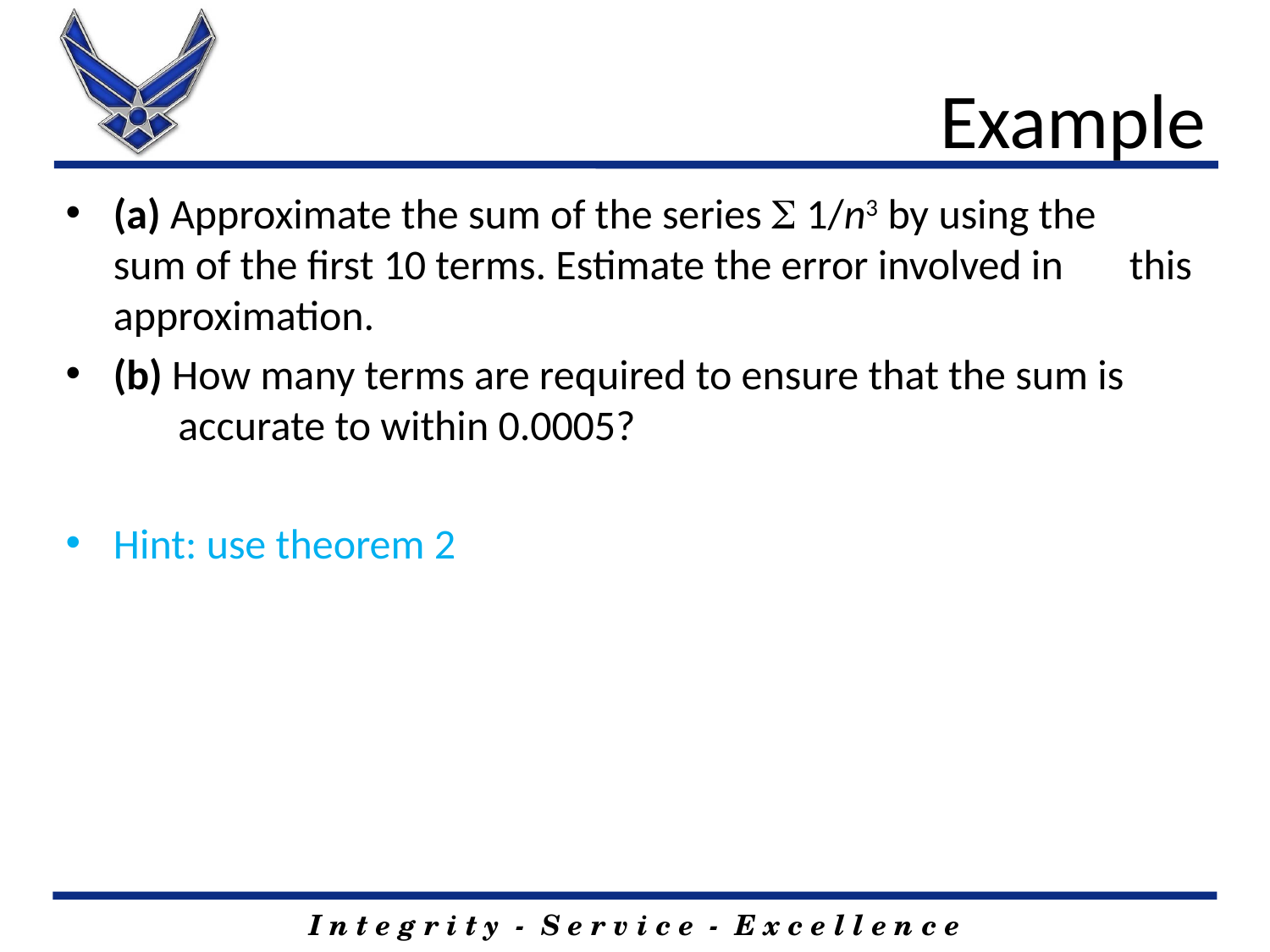

# Example
(a) Approximate the sum of the series Σ 1/n3 by using the 	sum of the first 10 terms. Estimate the error involved in 	this approximation.
(b) How many terms are required to ensure that the sum is 	accurate to within 0.0005?

Hint: use theorem 2